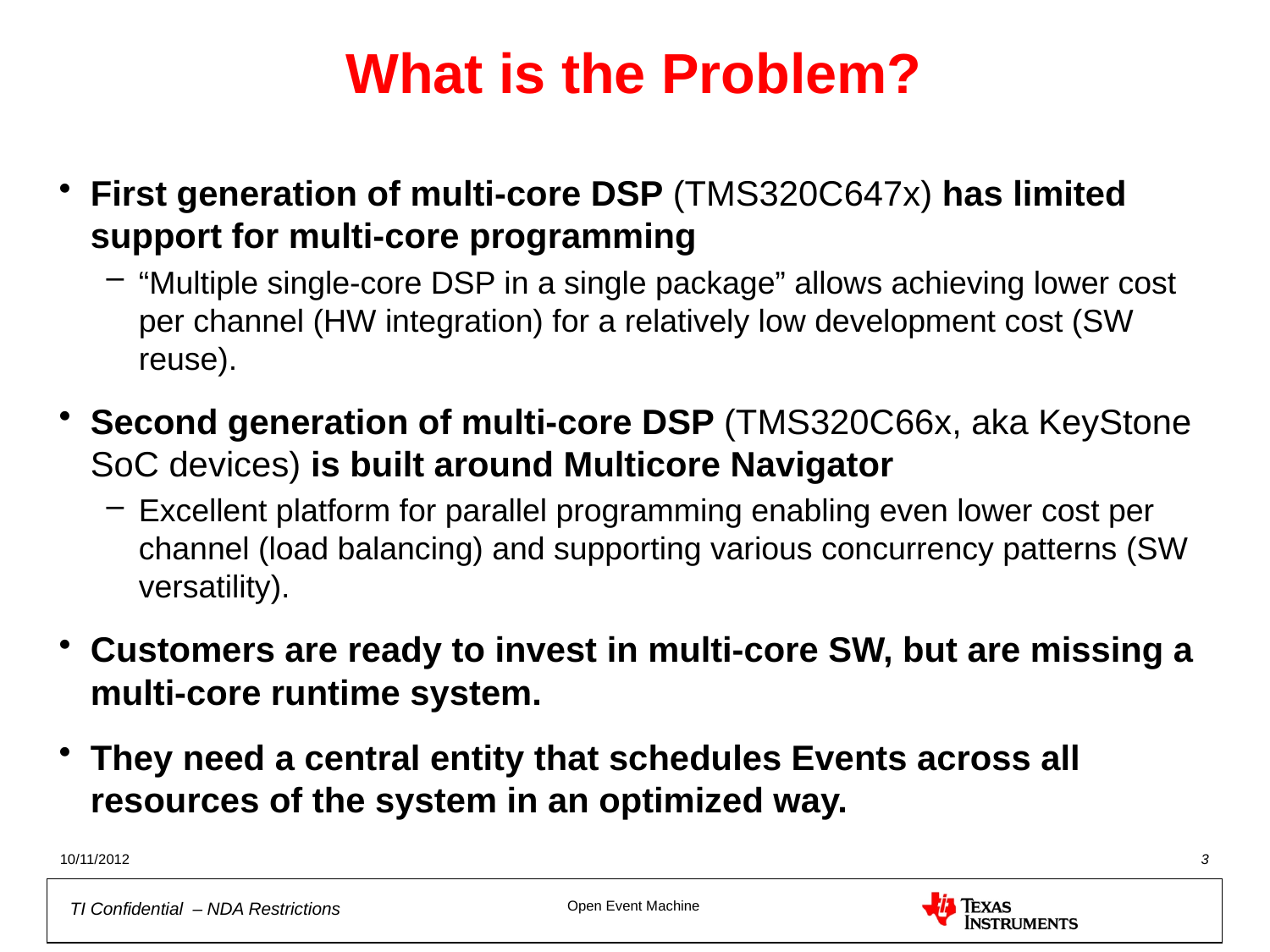

# What is the Problem?
First generation of multi-core DSP (TMS320C647x) has limited support for multi-core programming
“Multiple single-core DSP in a single package” allows achieving lower cost per channel (HW integration) for a relatively low development cost (SW reuse).
Second generation of multi-core DSP (TMS320C66x, aka KeyStone SoC devices) is built around Multicore Navigator
Excellent platform for parallel programming enabling even lower cost per channel (load balancing) and supporting various concurrency patterns (SW versatility).
Customers are ready to invest in multi-core SW, but are missing a multi-core runtime system.
They need a central entity that schedules Events across all resources of the system in an optimized way.
10/11/2012
3
Open Event Machine